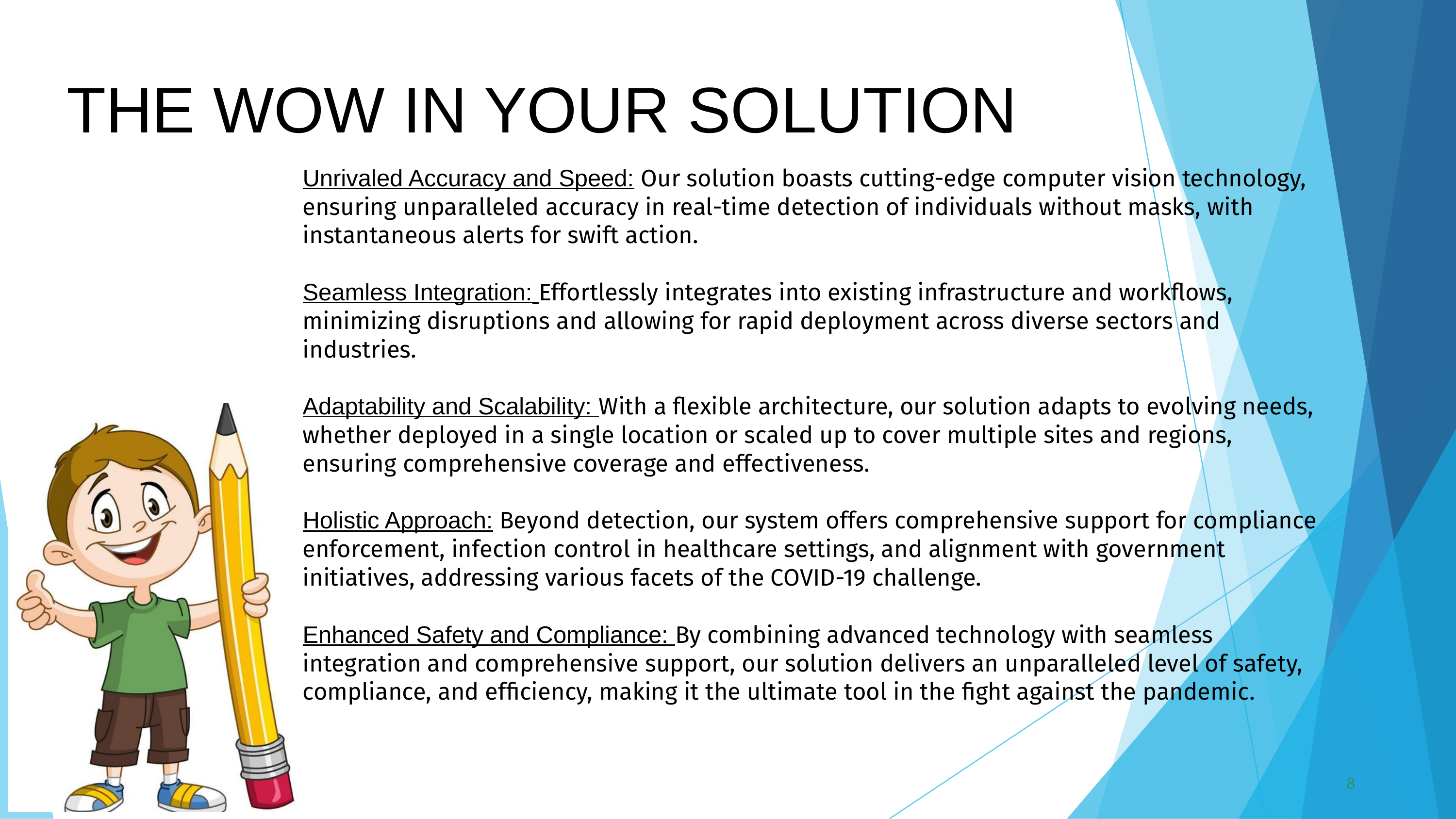

THE WOW IN YOUR SOLUTION
Unrivaled Accuracy and Speed: Our solution boasts cutting-edge computer vision technology, ensuring unparalleled accuracy in real-time detection of individuals without masks, with instantaneous alerts for swift action.

Seamless Integration: Effortlessly integrates into existing infrastructure and workflows, minimizing disruptions and allowing for rapid deployment across diverse sectors and industries.

Adaptability and Scalability: With a flexible architecture, our solution adapts to evolving needs, whether deployed in a single location or scaled up to cover multiple sites and regions, ensuring comprehensive coverage and effectiveness.

Holistic Approach: Beyond detection, our system offers comprehensive support for compliance enforcement, infection control in healthcare settings, and alignment with government initiatives, addressing various facets of the COVID-19 challenge.

Enhanced Safety and Compliance: By combining advanced technology with seamless integration and comprehensive support, our solution delivers an unparalleled level of safety, compliance, and efficiency, making it the ultimate tool in the fight against the pandemic.

8
3/21/2024  Annual Review